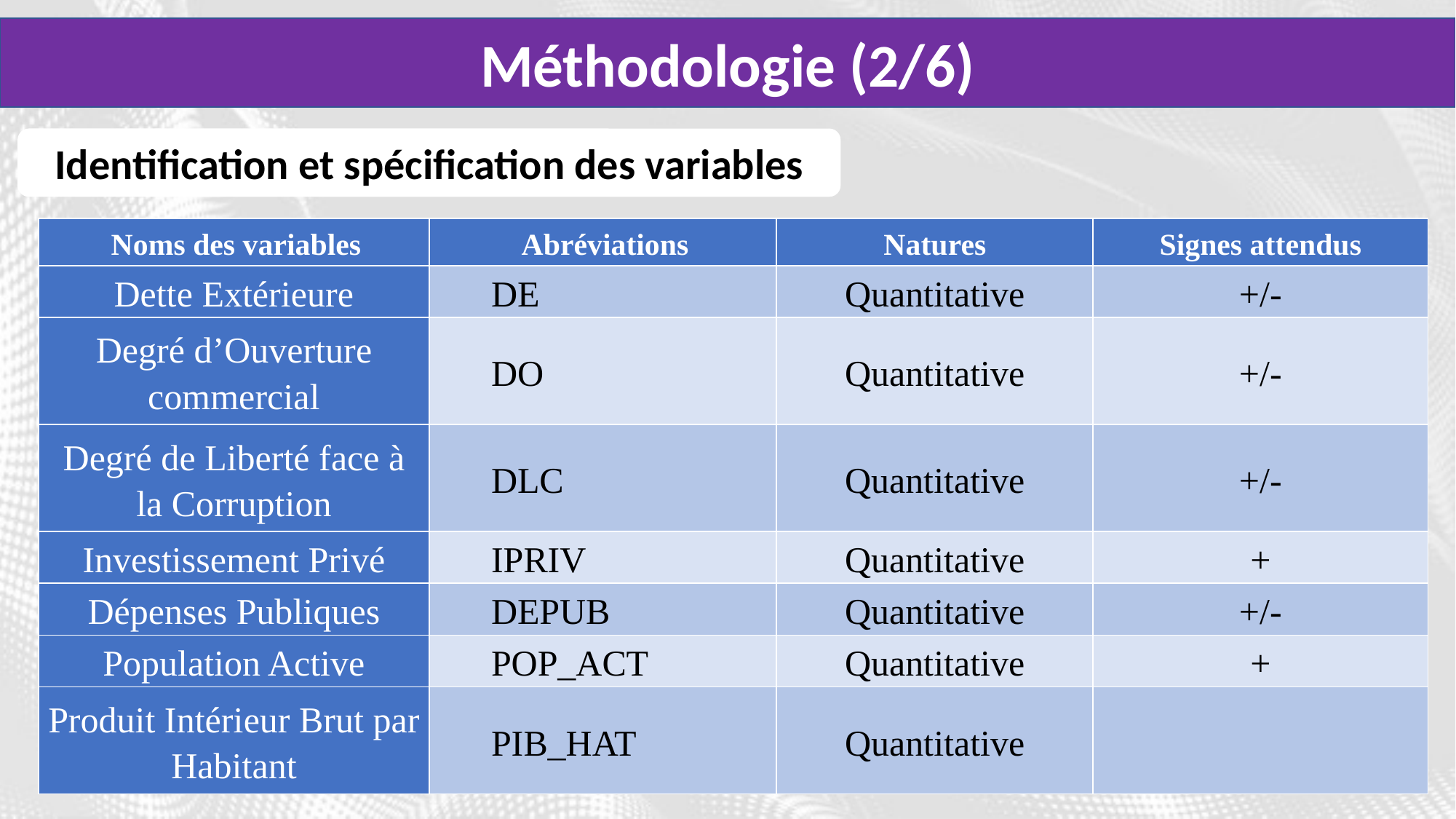

Méthodologie (2/6)
Identification et spécification des variables
| Noms des variables | Abréviations | Natures | Signes attendus |
| --- | --- | --- | --- |
| Dette Extérieure | DE | Quantitative | +/- |
| Degré d’Ouverture commercial | DO | Quantitative | +/- |
| Degré de Liberté face à la Corruption | DLC | Quantitative | +/- |
| Investissement Privé | IPRIV | Quantitative | + |
| Dépenses Publiques | DEPUB | Quantitative | +/- |
| Population Active | POP\_ACT | Quantitative | + |
| Produit Intérieur Brut par Habitant | PIB\_HAT | Quantitative |  |